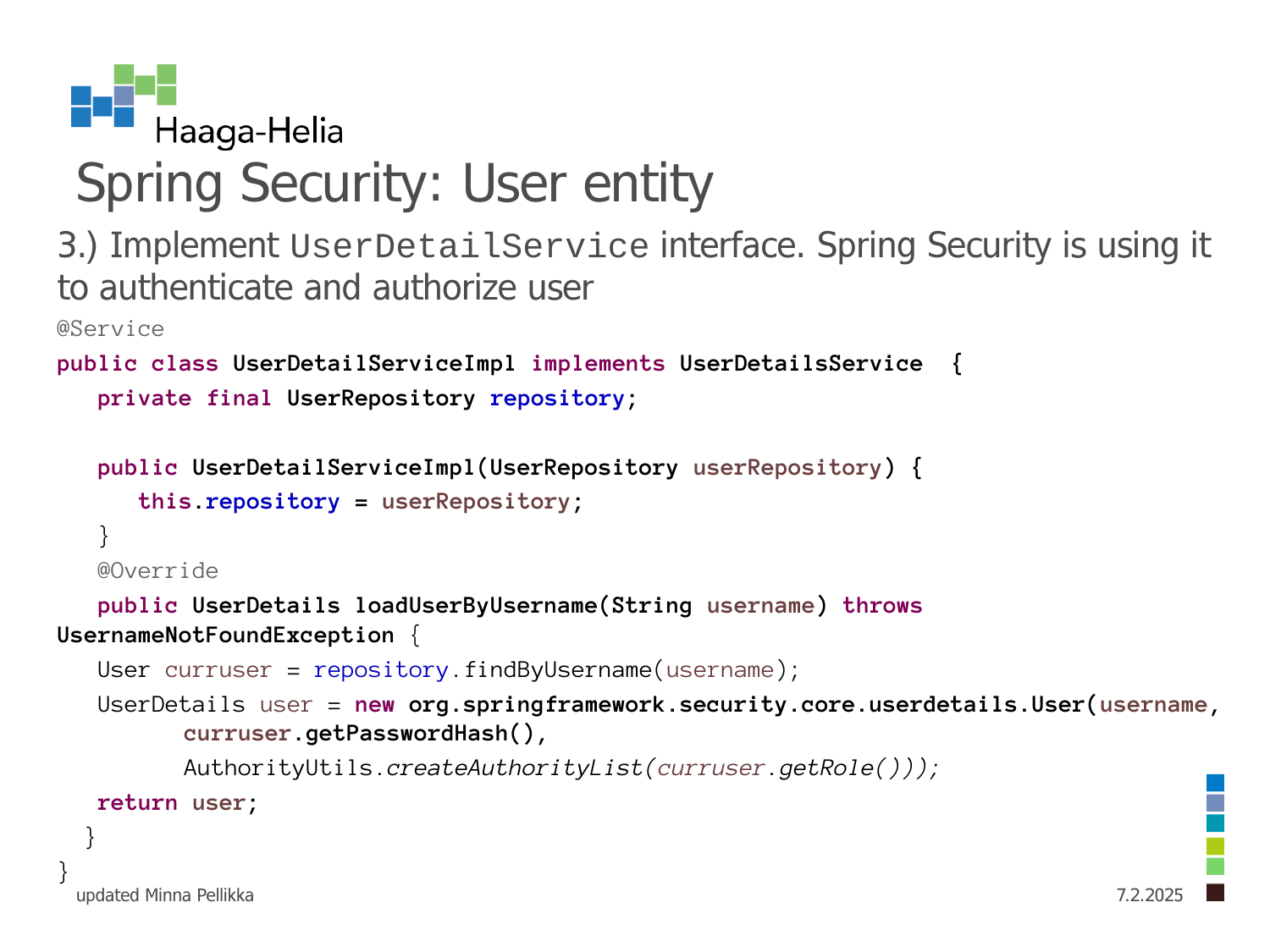

# Spring Security: User entity
3.) Implement UserDetailService interface. Spring Security is using it to authenticate and authorize user
@Service
public class UserDetailServiceImpl implements UserDetailsService  {
   private final UserRepository repository;

   public UserDetailServiceImpl(UserRepository userRepository) {
      this.repository = userRepository;
   }
   @Override
   public UserDetails loadUserByUsername(String username) throws UsernameNotFoundException {
   User curruser = repository.findByUsername(username);
   UserDetails user = new org.springframework.security.core.userdetails.User(username,       	curruser.getPasswordHash(),
   	AuthorityUtils.createAuthorityList(curruser.getRole()));
   return user;
  }
}
updated Minna Pellikka
7.2.2025